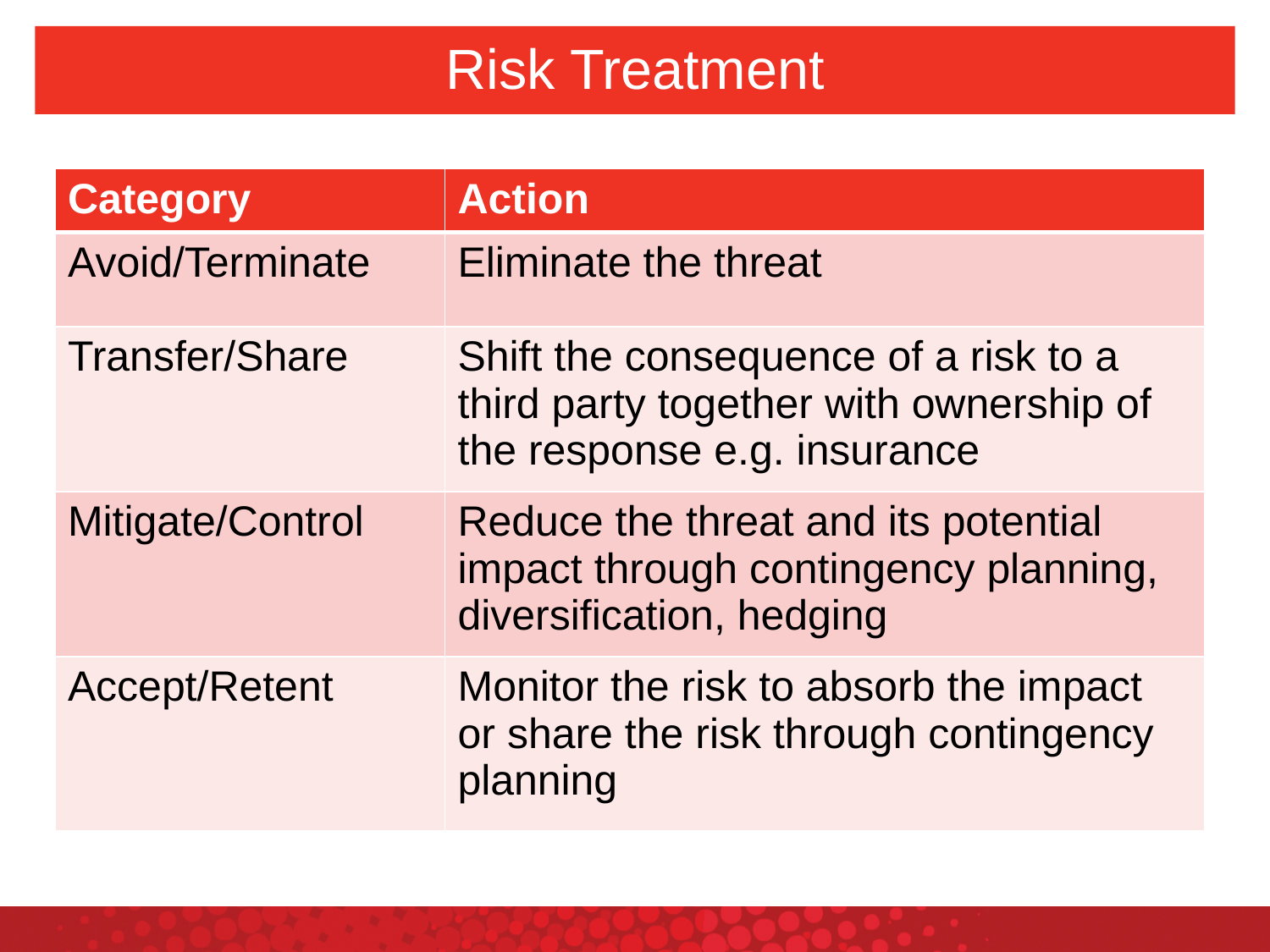

Risk Treatment
Impact
| Category | Action |
| --- | --- |
| Avoid/Terminate | Eliminate the threat |
| Transfer/Share | Shift the consequence of a risk to a third party together with ownership of the response e.g. insurance |
| Mitigate/Control | Reduce the threat and its potential impact through contingency planning, diversification, hedging |
| Accept/Retent | Monitor the risk to absorb the impact or share the risk through contingency planning |
Probability